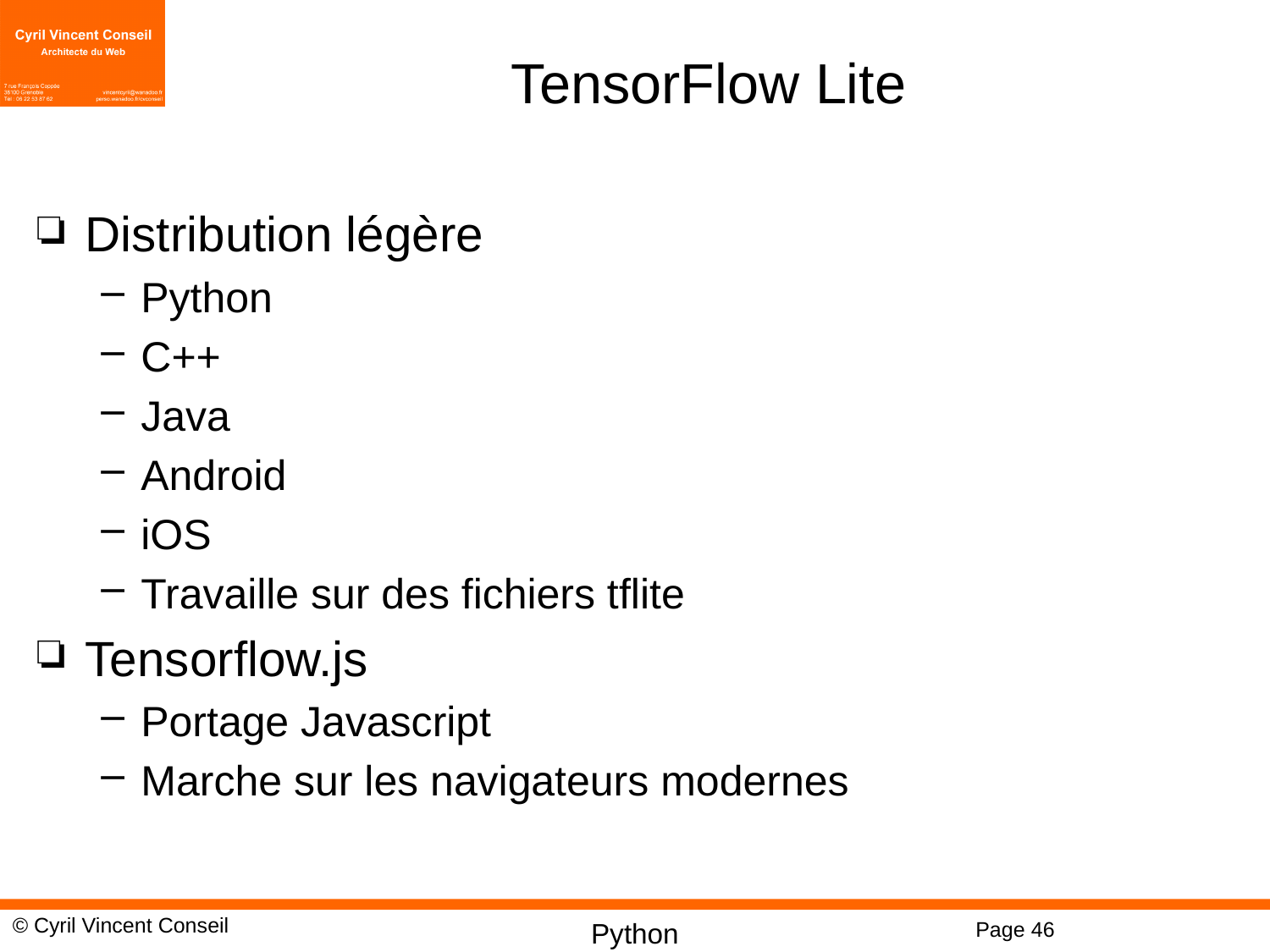

# TensorFlow Lite
Distribution légère
Python
C++
Java
Android
iOS
Travaille sur des fichiers tflite
Tensorflow.js
Portage Javascript
Marche sur les navigateurs modernes